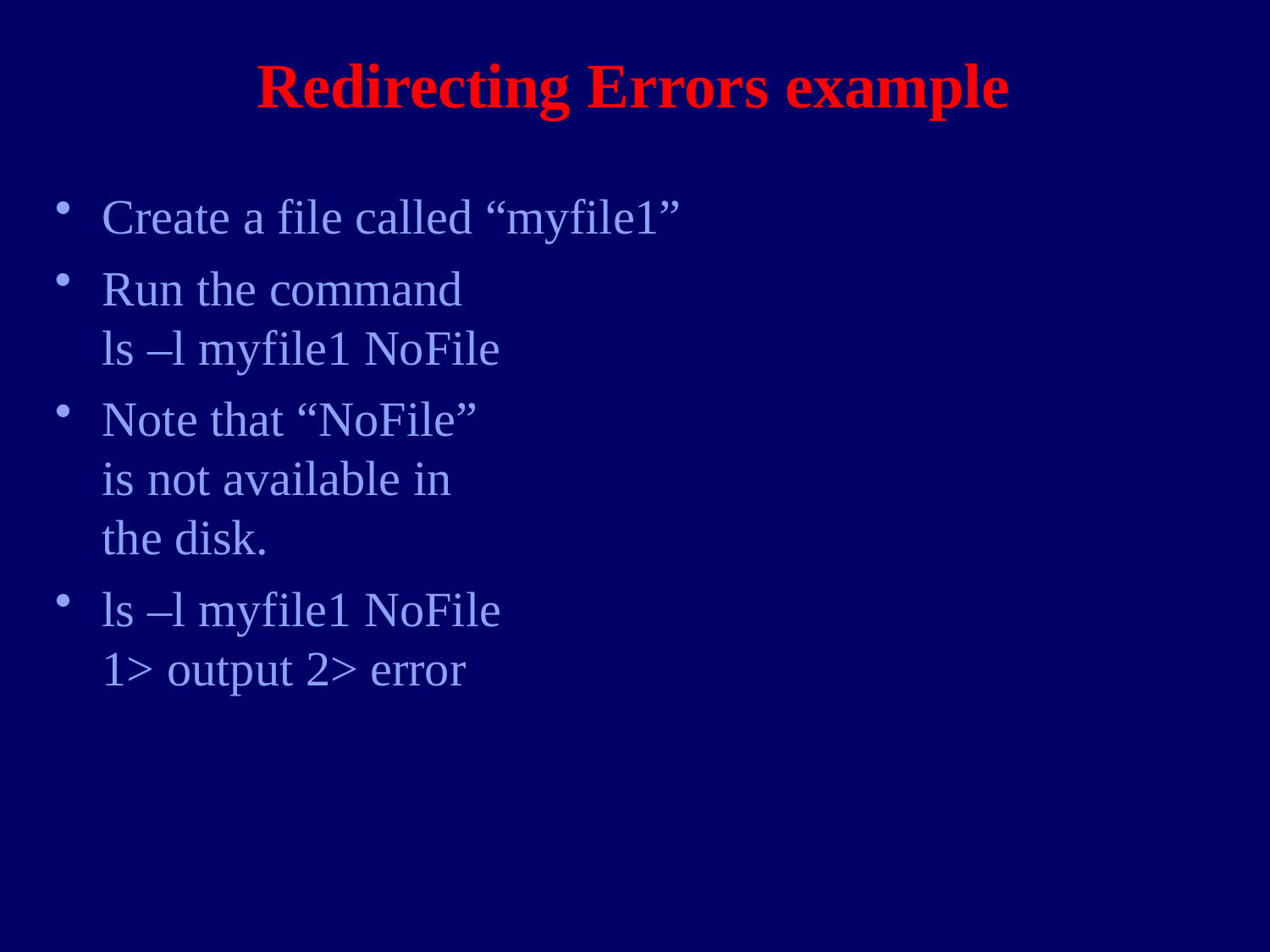

# Redirecting Errors example
Create a file called “myfile1”
Run the command ls –l myfile1 NoFile
Note that “NoFile” is not available in the disk.
ls –l myfile1 NoFile 1> output 2> error